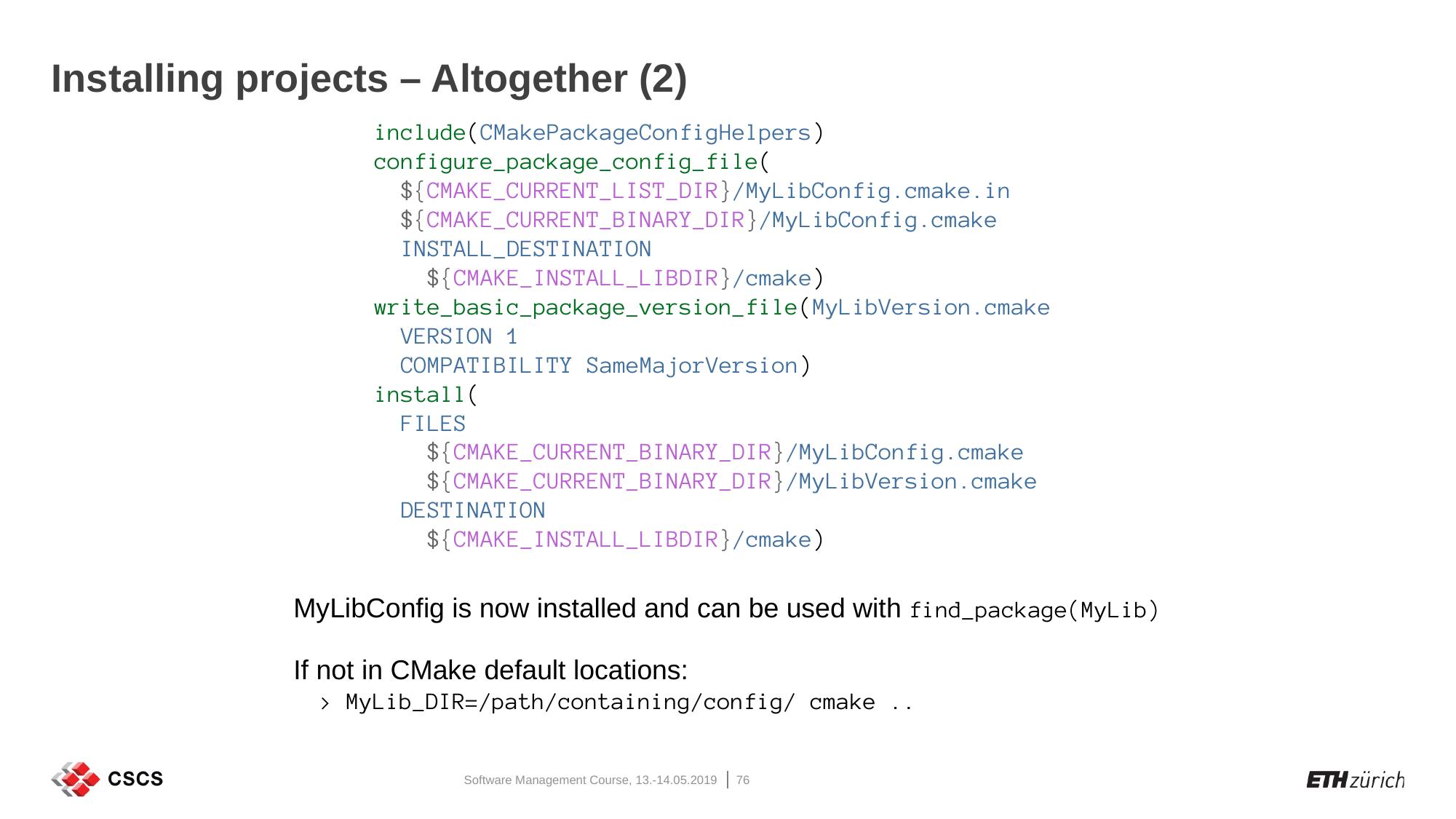

# Installing projects – Altogether (2)
include(CMakePackageConfigHelpers)
configure_package_config_file(
  ${CMAKE_CURRENT_LIST_DIR}/MyLibConfig.cmake.in
  ${CMAKE_CURRENT_BINARY_DIR}/MyLibConfig.cmake
  INSTALL_DESTINATION
    ${CMAKE_INSTALL_LIBDIR}/cmake)
write_basic_package_version_file(MyLibVersion.cmake
  VERSION 1
  COMPATIBILITY SameMajorVersion)
install(
  FILES
    ${CMAKE_CURRENT_BINARY_DIR}/MyLibConfig.cmake
    ${CMAKE_CURRENT_BINARY_DIR}/MyLibVersion.cmake
  DESTINATION
    ${CMAKE_INSTALL_LIBDIR}/cmake)
MyLibConfig is now installed and can be used with find_package(MyLib)

If not in CMake default locations:
  > MyLib_DIR=/path/containing/config/ cmake ..
Software Management Course, 13.-14.05.2019
76